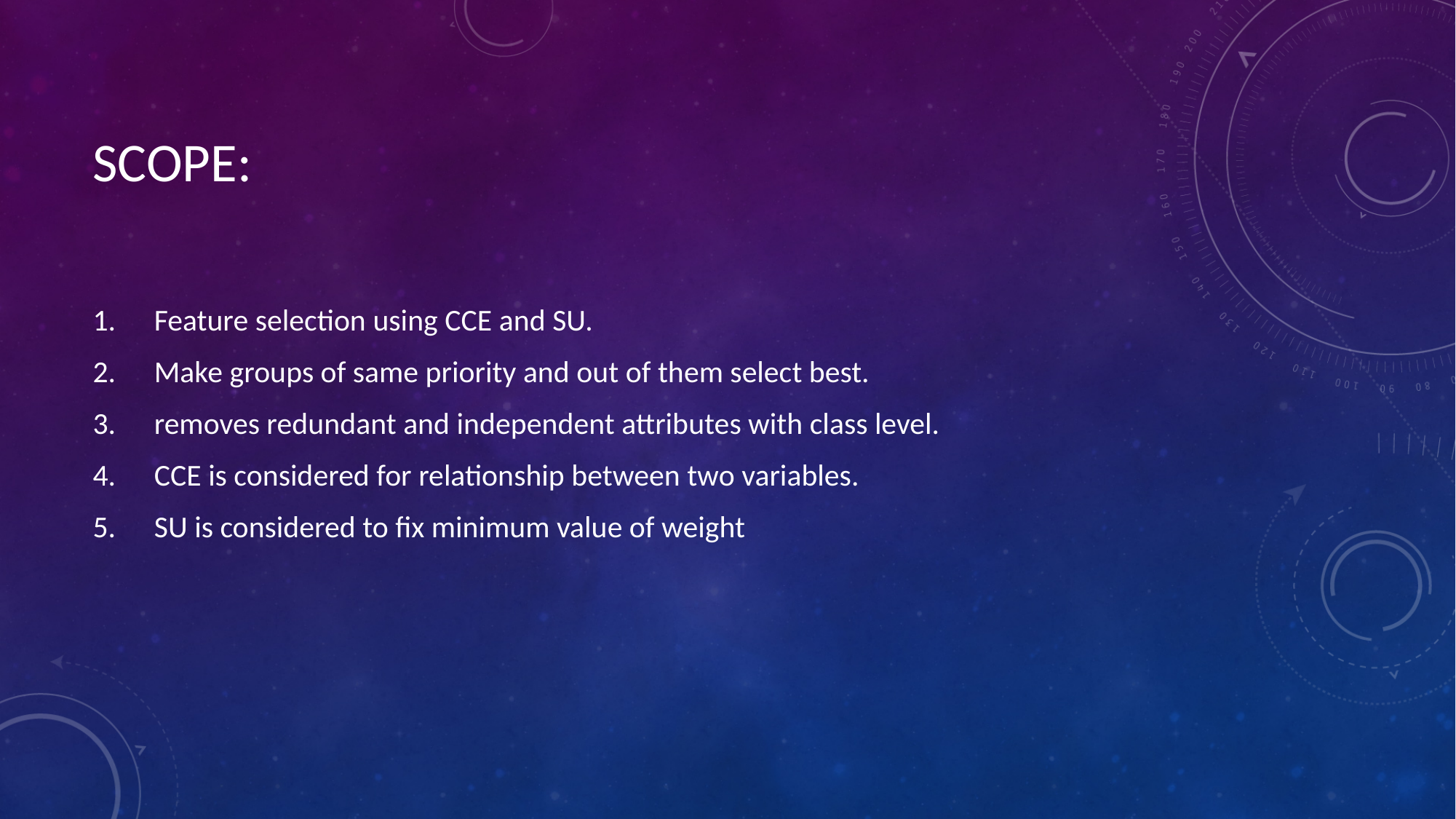

# Scope:
Feature selection using CCE and SU.
Make groups of same priority and out of them select best.
removes redundant and independent attributes with class level.
CCE is considered for relationship between two variables.
SU is considered to fix minimum value of weight